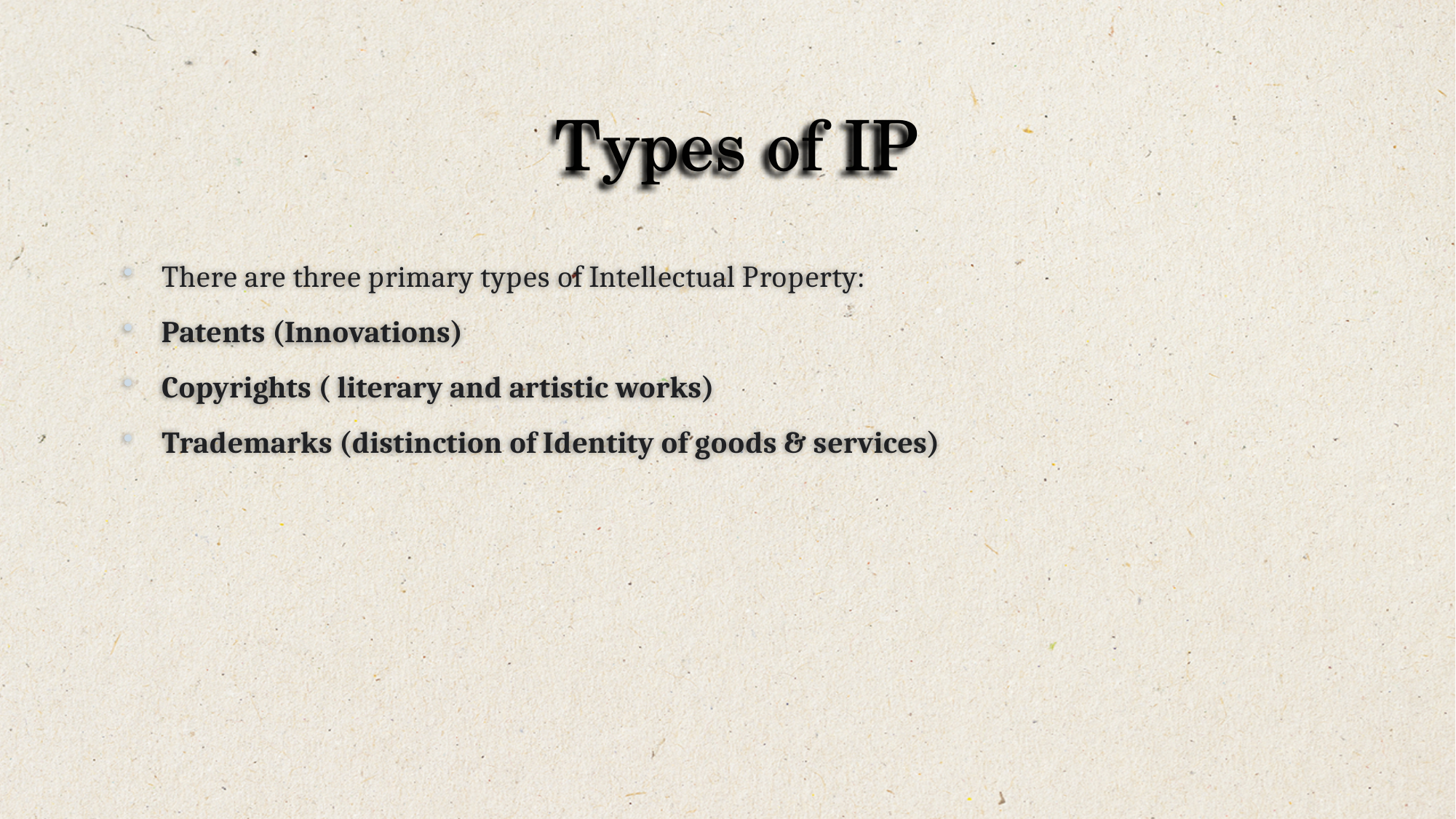

# Types of IP
There are three primary types of Intellectual Property:
Patents (Innovations)
Copyrights ( literary and artistic works)
Trademarks (distinction of Identity of goods & services)